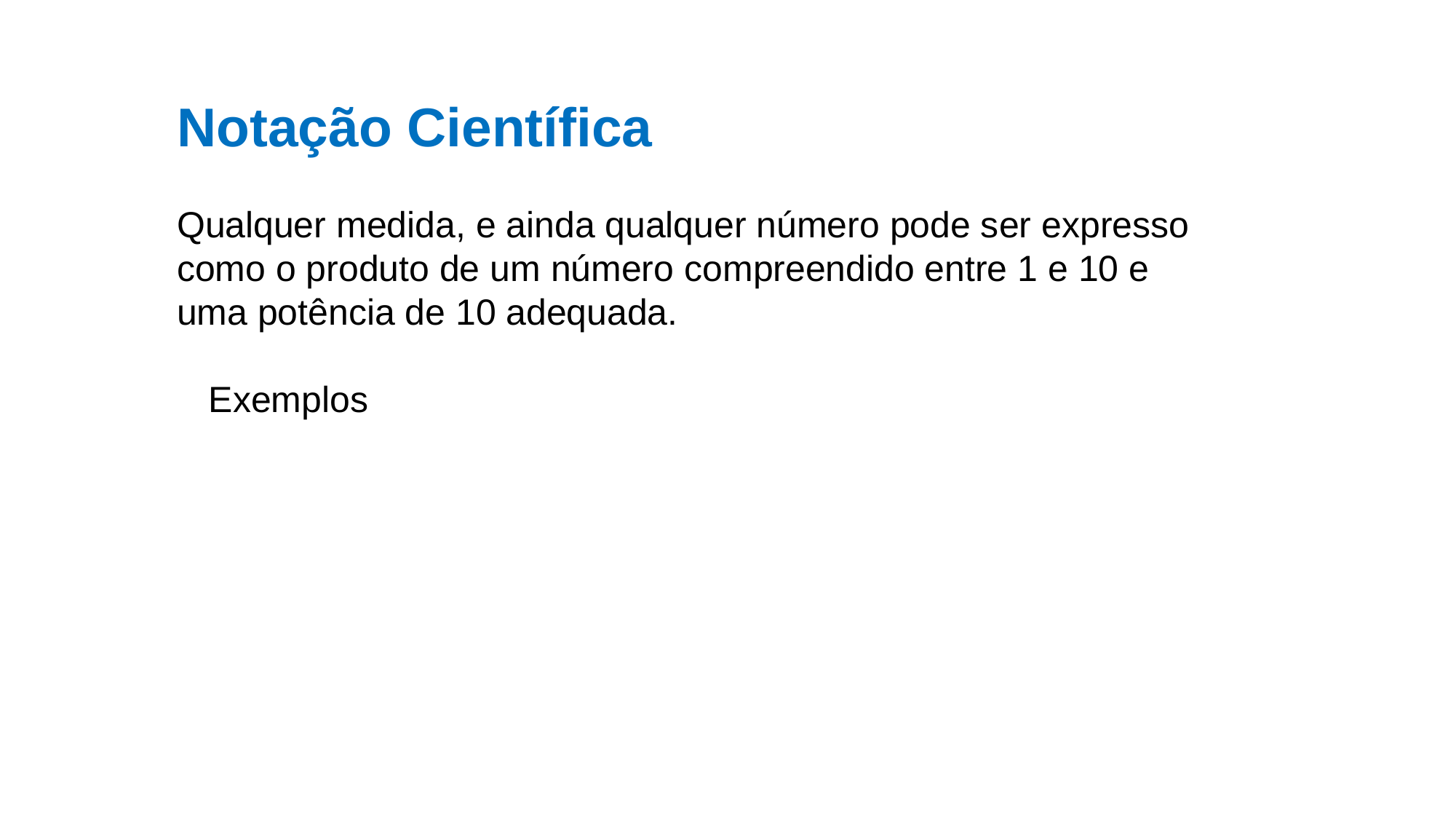

Notação Científica

Qualquer medida, e ainda qualquer número pode ser expresso como o produto de um número compreendido entre 1 e 10 e uma potência de 10 adequada.

Exemplos